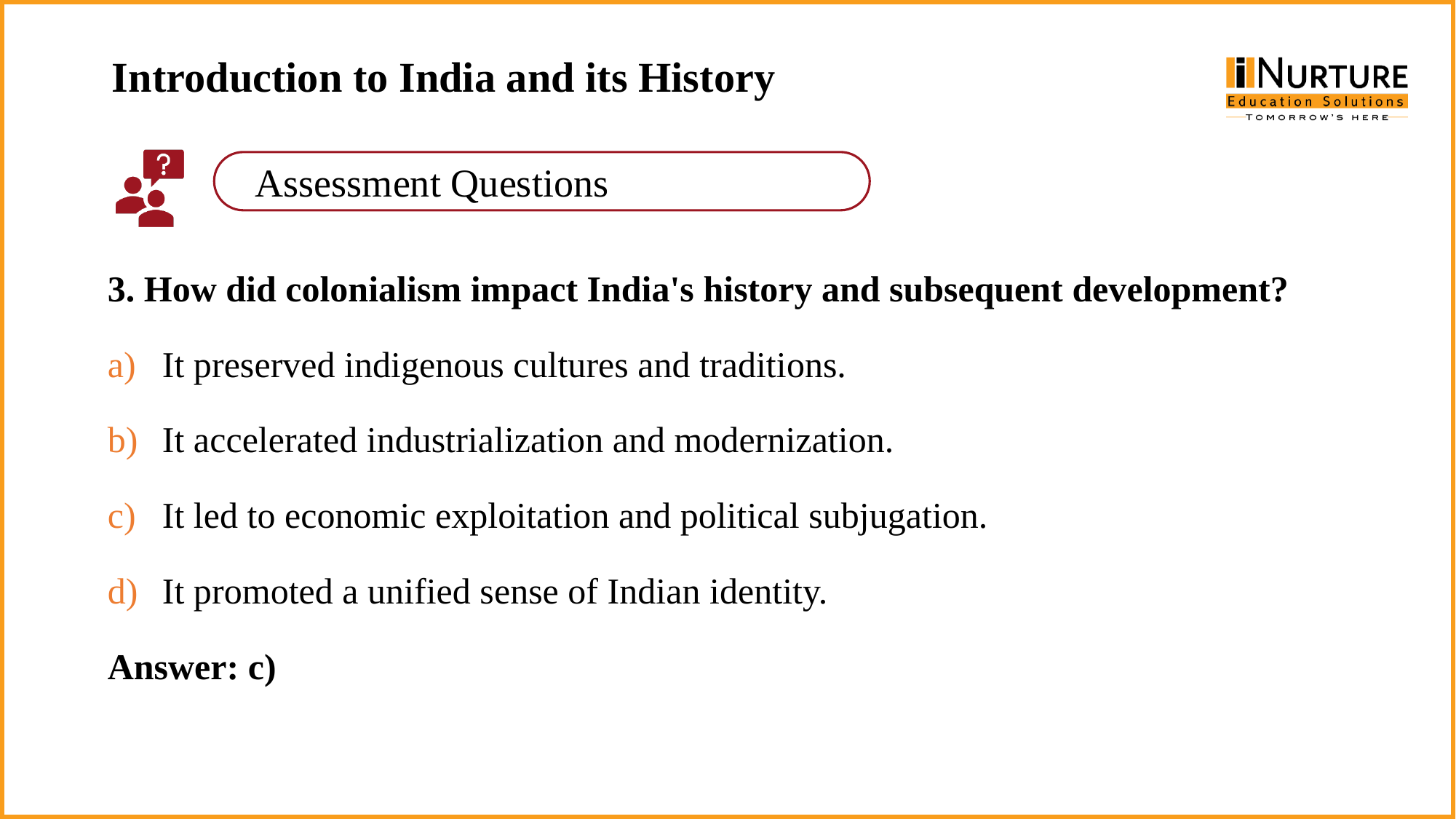

Introduction to India and its History

3. How did colonialism impact India's history and subsequent development?
It preserved indigenous cultures and traditions.
It accelerated industrialization and modernization.
It led to economic exploitation and political subjugation.
It promoted a unified sense of Indian identity.
Answer: c)